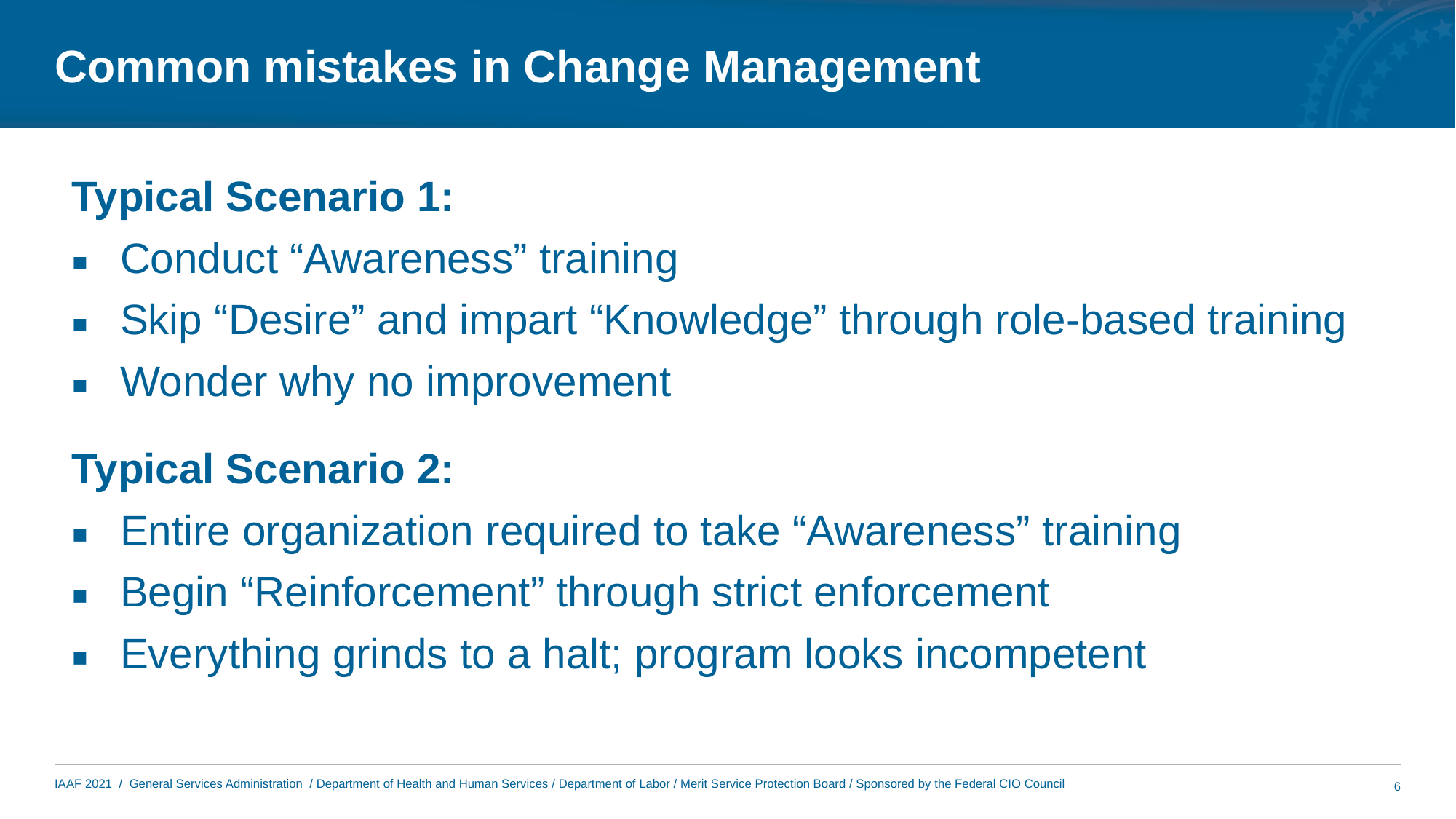

# Common mistakes in Change Management
Typical Scenario 1:
Conduct “Awareness” training
Skip “Desire” and impart “Knowledge” through role-based training
Wonder why no improvement
Typical Scenario 2:
Entire organization required to take “Awareness” training
Begin “Reinforcement” through strict enforcement
Everything grinds to a halt; program looks incompetent
6